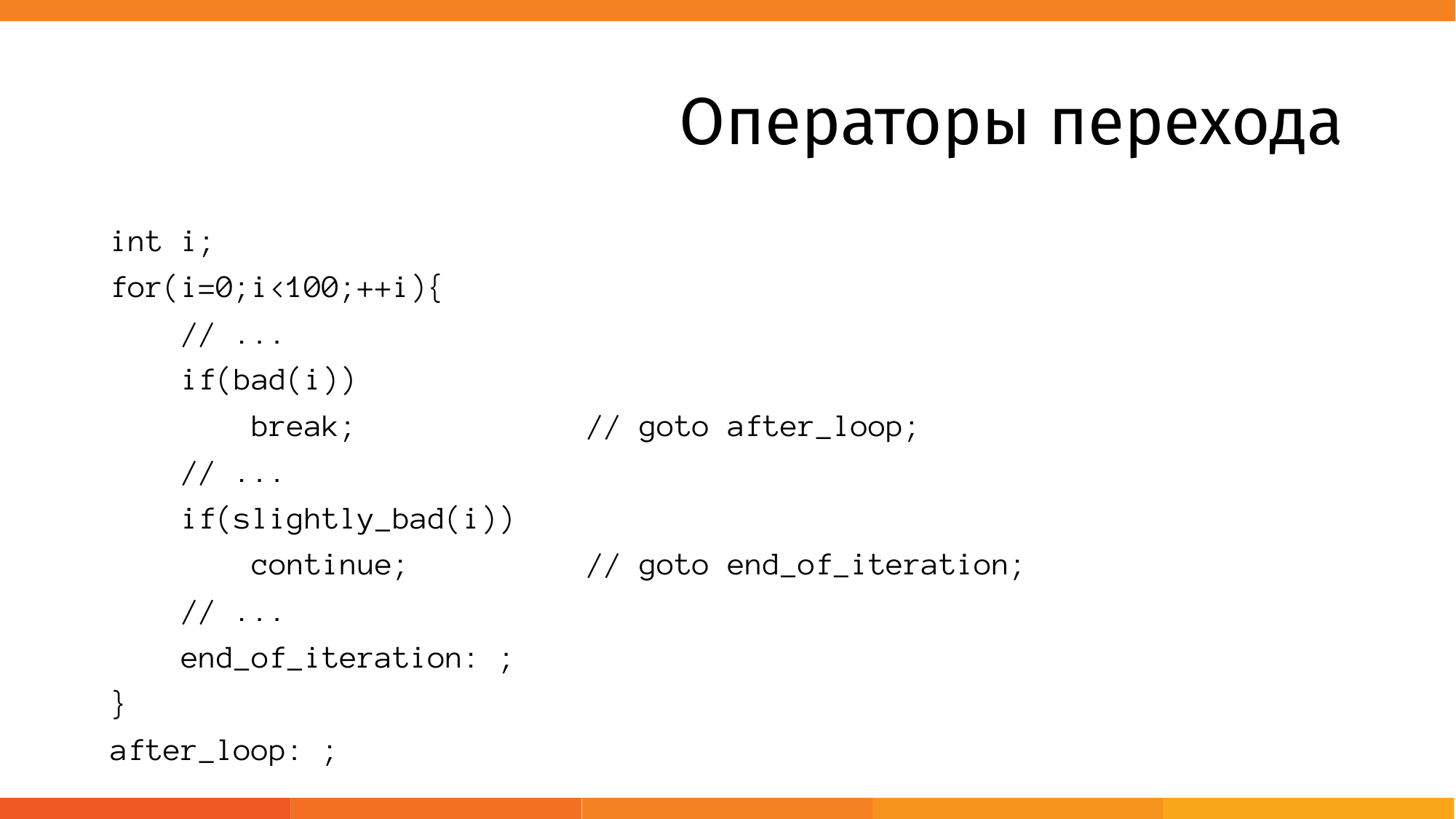

# Операторы перехода
int i;
for(i=0;i<100;++i){
    // ...
    if(bad(i))
        break;             // goto after_loop;
    // ...
    if(slightly_bad(i))
        continue;          // goto end_of_iteration;
    // ...
    end_of_iteration: ;
}
after_loop: ;